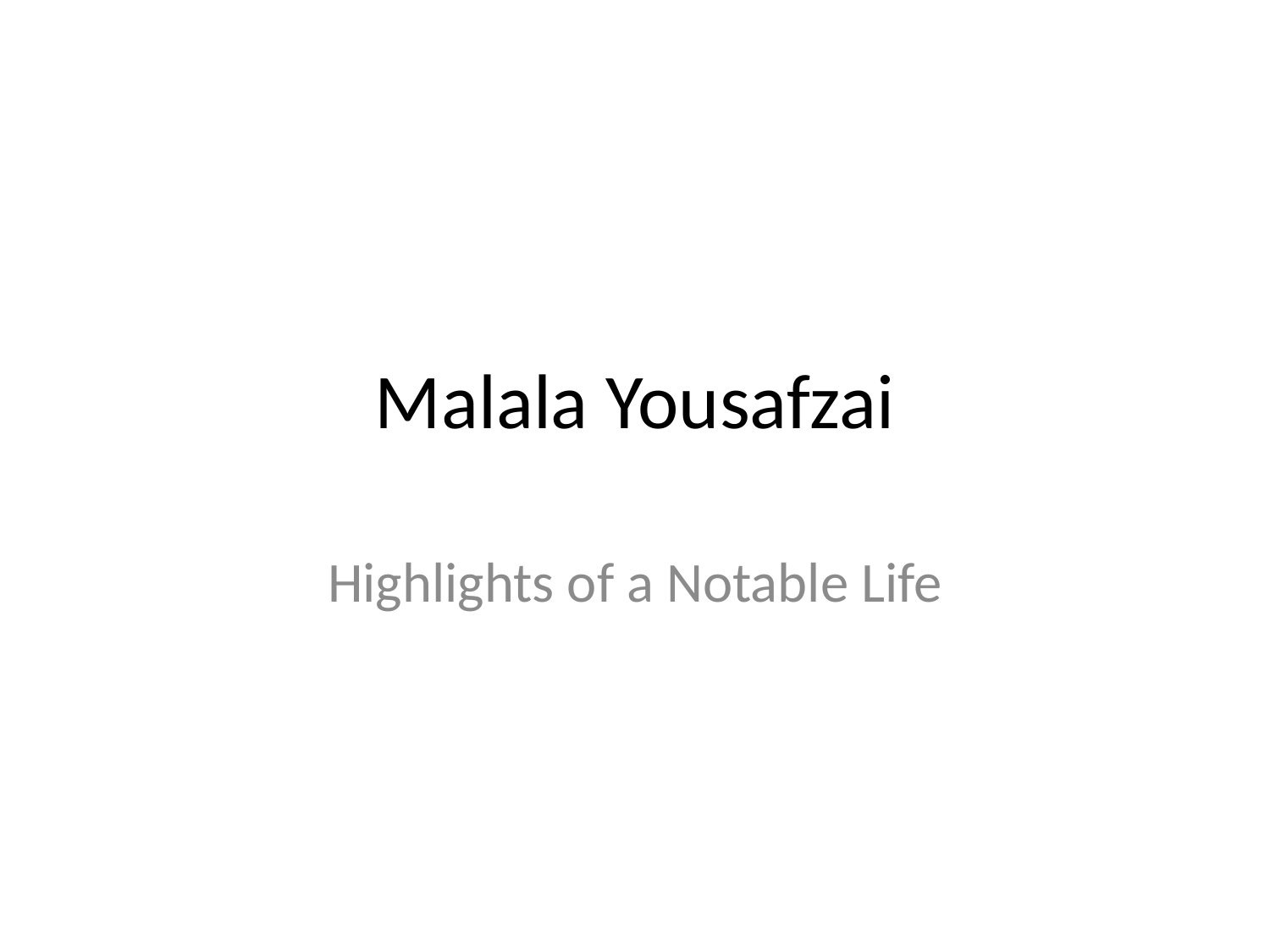

# Malala Yousafzai
Highlights of a Notable Life